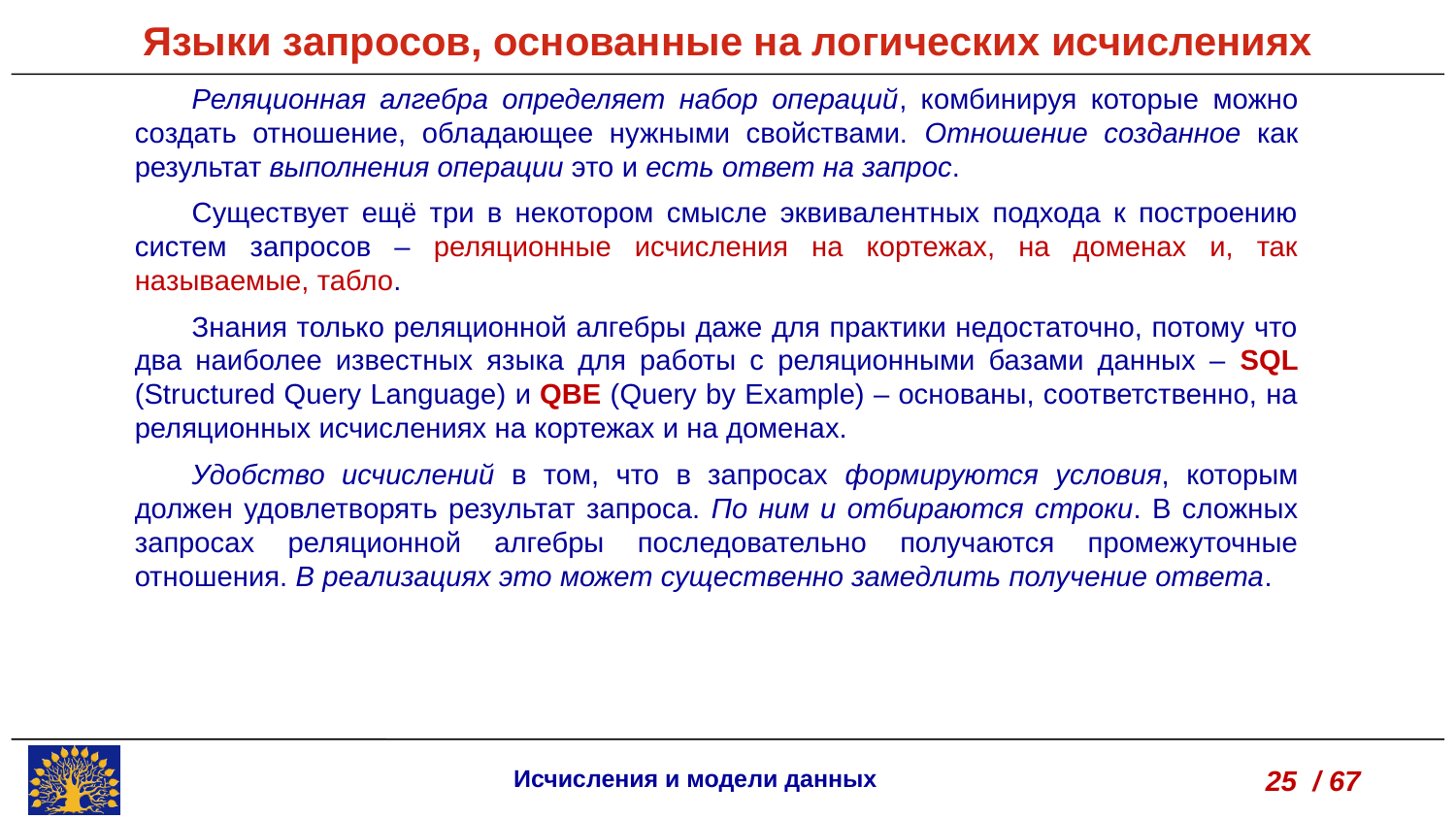

Языки запросов, основанные на логических исчислениях
Реляционная алгебра определяет набор операций, комбинируя которые можно создать отношение, обладающее нужными свойствами. Отношение созданное как результат выполнения операции это и есть ответ на запрос.
Существует ещё три в некотором смысле эквивалентных подхода к построению систем запросов – реляционные исчисления на кортежах, на доменах и, так называемые, табло.
Знания только реляционной алгебры даже для практики недостаточно, потому что два наиболее известных языка для работы с реляционными базами данных – SQL (Structured Query Language) и QBE (Query by Example) – основаны, соответственно, на реляционных исчислениях на кортежах и на доменах.
Удобство исчислений в том, что в запросах формируются условия, которым должен удовлетворять результат запроса. По ним и отбираются строки. В сложных запросах реляционной алгебры последовательно получаются промежуточные отношения. В реализациях это может существенно замедлить получение ответа.